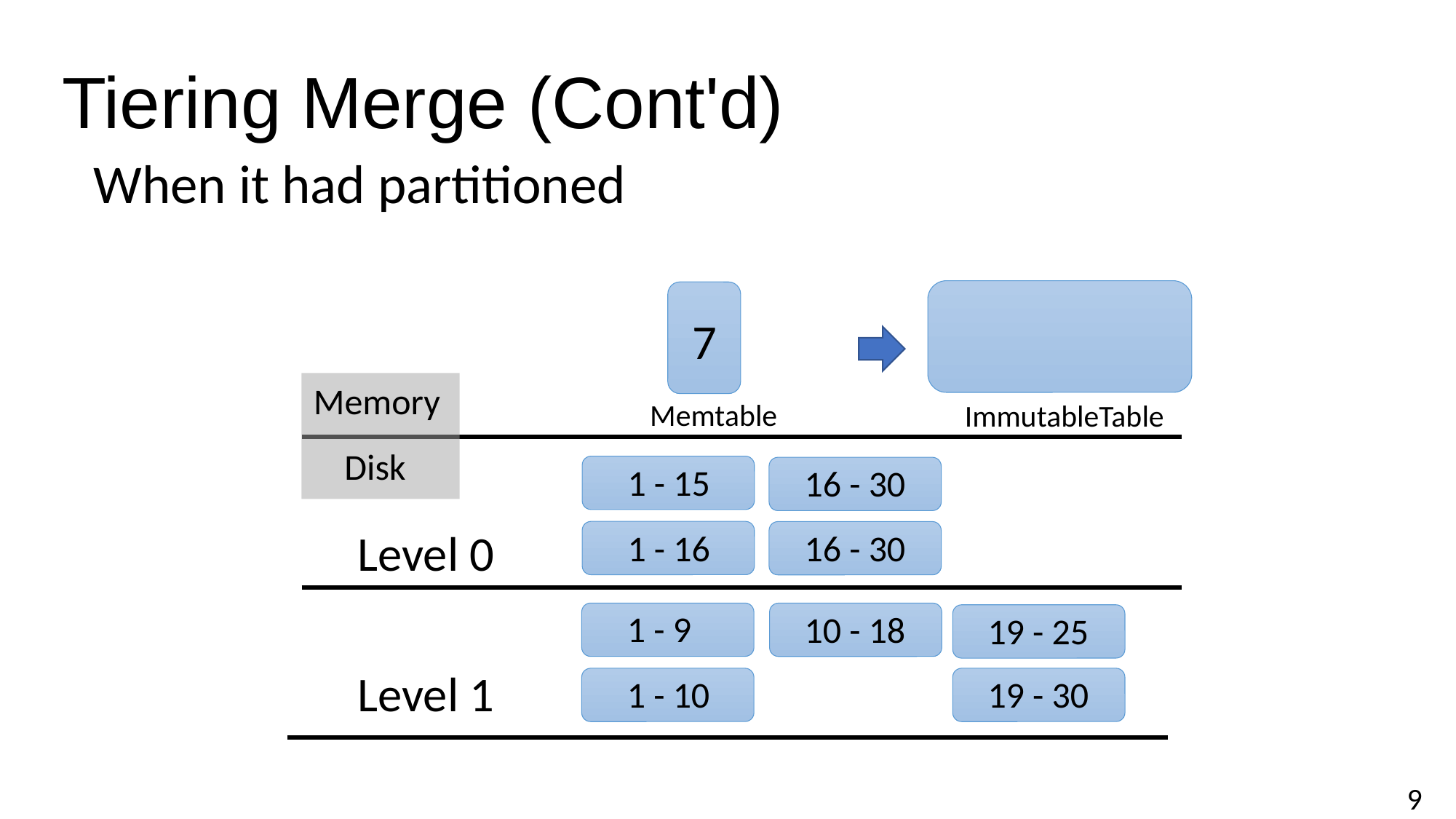

# Tiering Merge (Cont'd)
When it had partitioned

7

Memory
Memtable
ImmutableTable
Disk
1 - 15
16 - 30

Level 0
16 - 30
1 - 16

1 - 9
10 - 18

19 - 25

Level 1
1 - 10
19 - 30

9